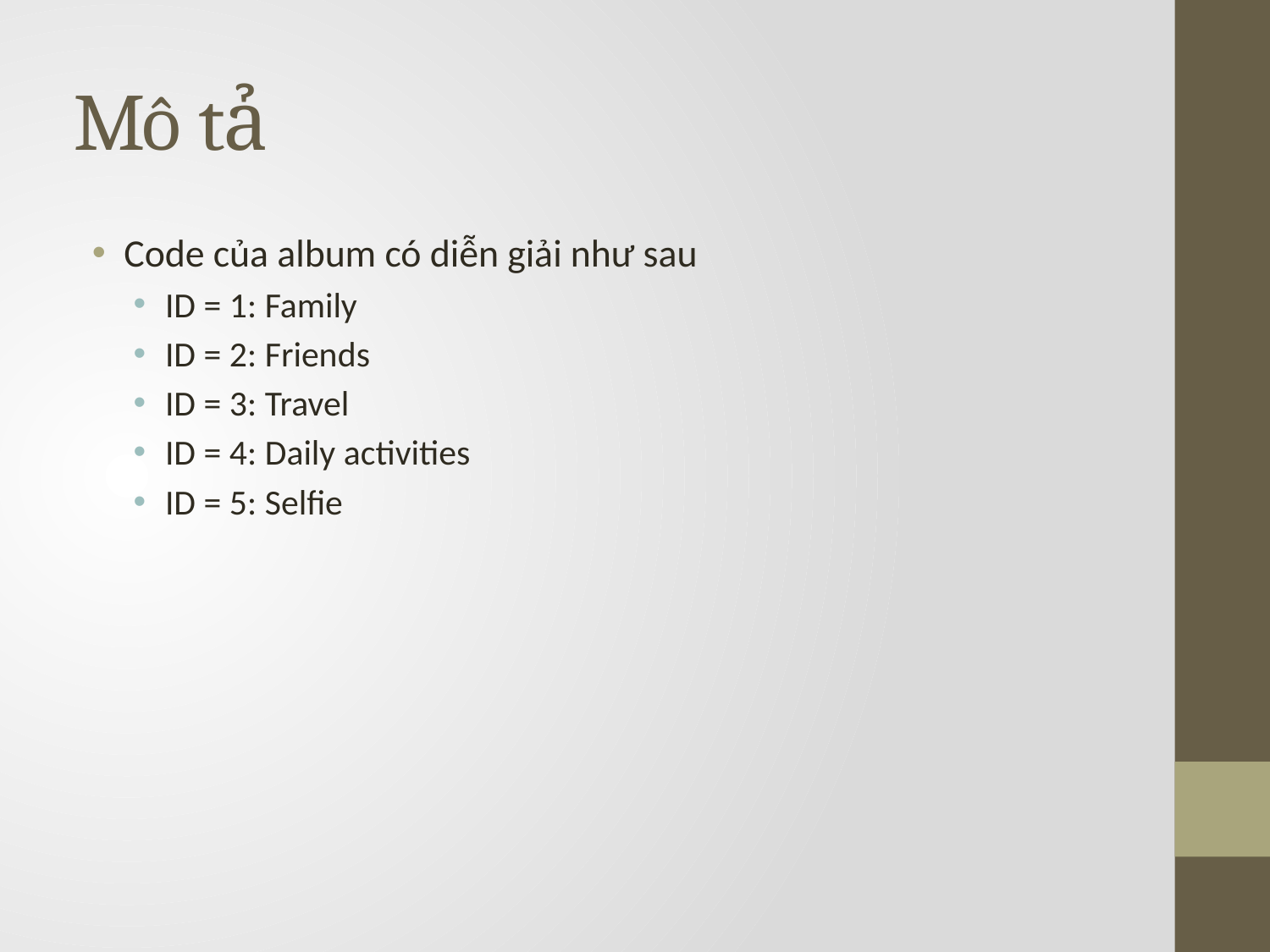

# Mô tả
Code của album có diễn giải như sau
ID = 1: Family
ID = 2: Friends
ID = 3: Travel
ID = 4: Daily activities
ID = 5: Selfie